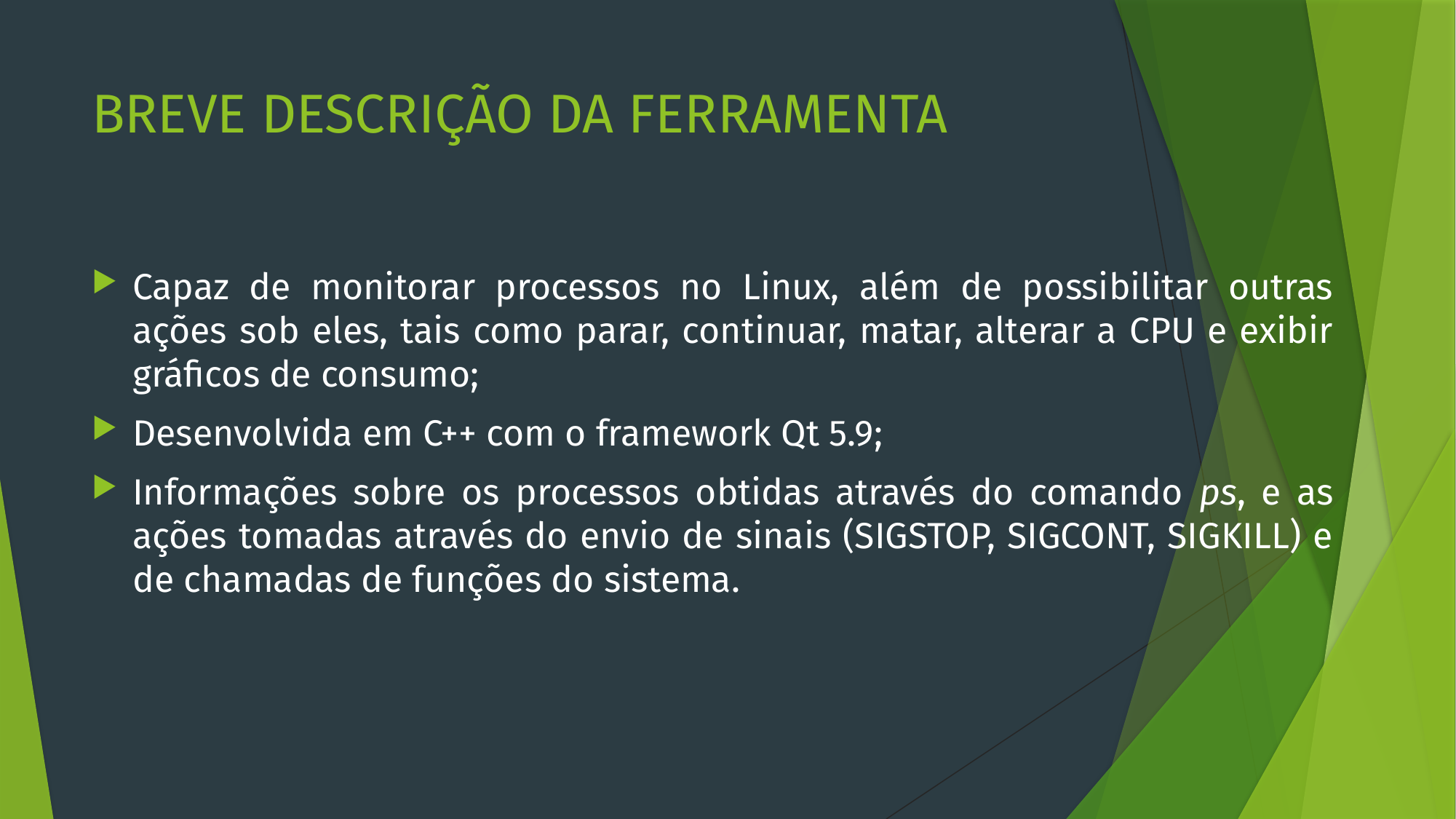

# BREVE DESCRIÇÃO DA FERRAMENTA
Capaz de monitorar processos no Linux, além de possibilitar outras ações sob eles, tais como parar, continuar, matar, alterar a CPU e exibir gráficos de consumo;
Desenvolvida em C++ com o framework Qt 5.9;
Informações sobre os processos obtidas através do comando ps, e as ações tomadas através do envio de sinais (SIGSTOP, SIGCONT, SIGKILL) e de chamadas de funções do sistema.